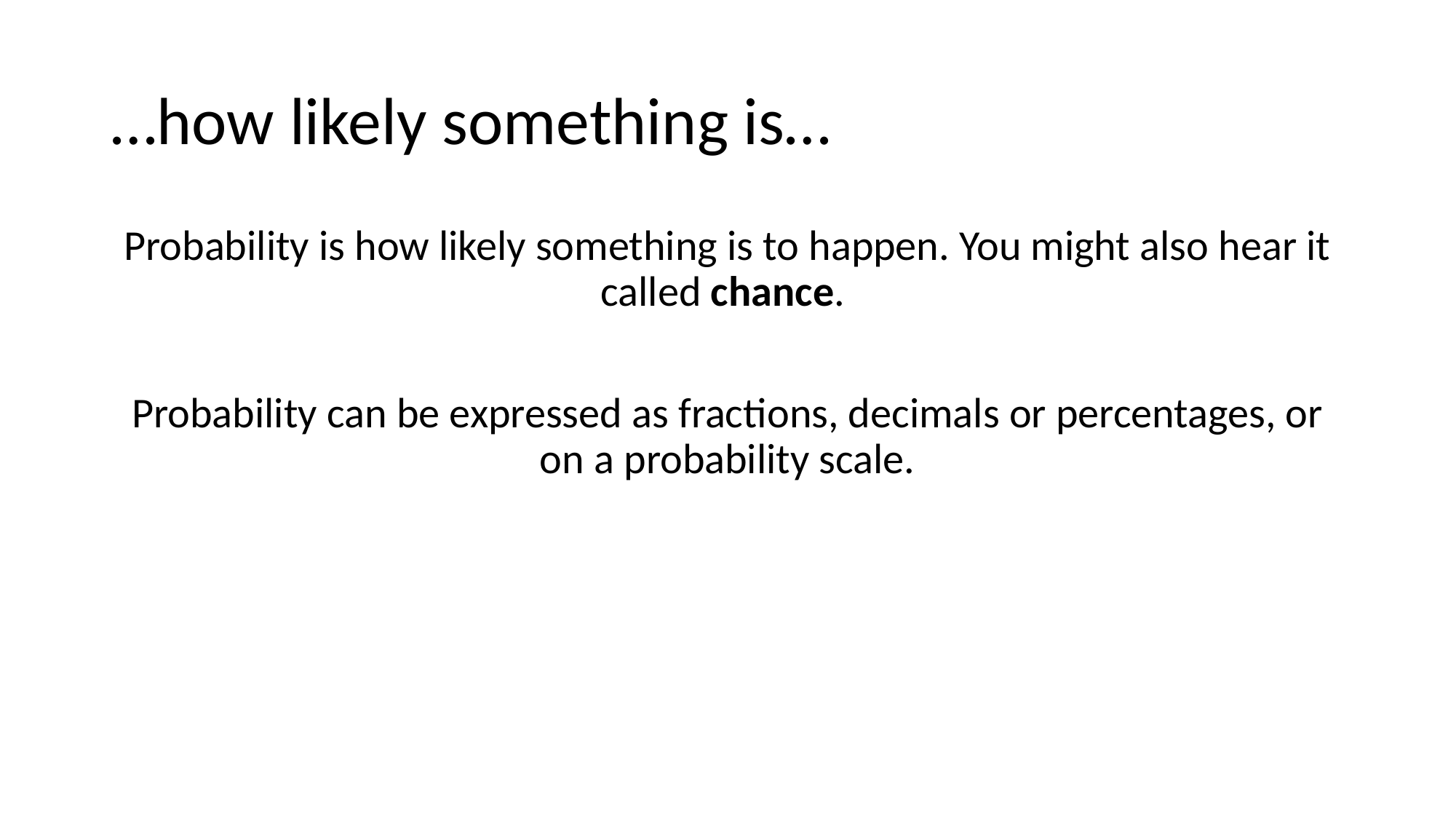

# …how likely something is…
Probability is how likely something is to happen. You might also hear it called chance.

Probability can be expressed as fractions, decimals or percentages, or on a probability scale.